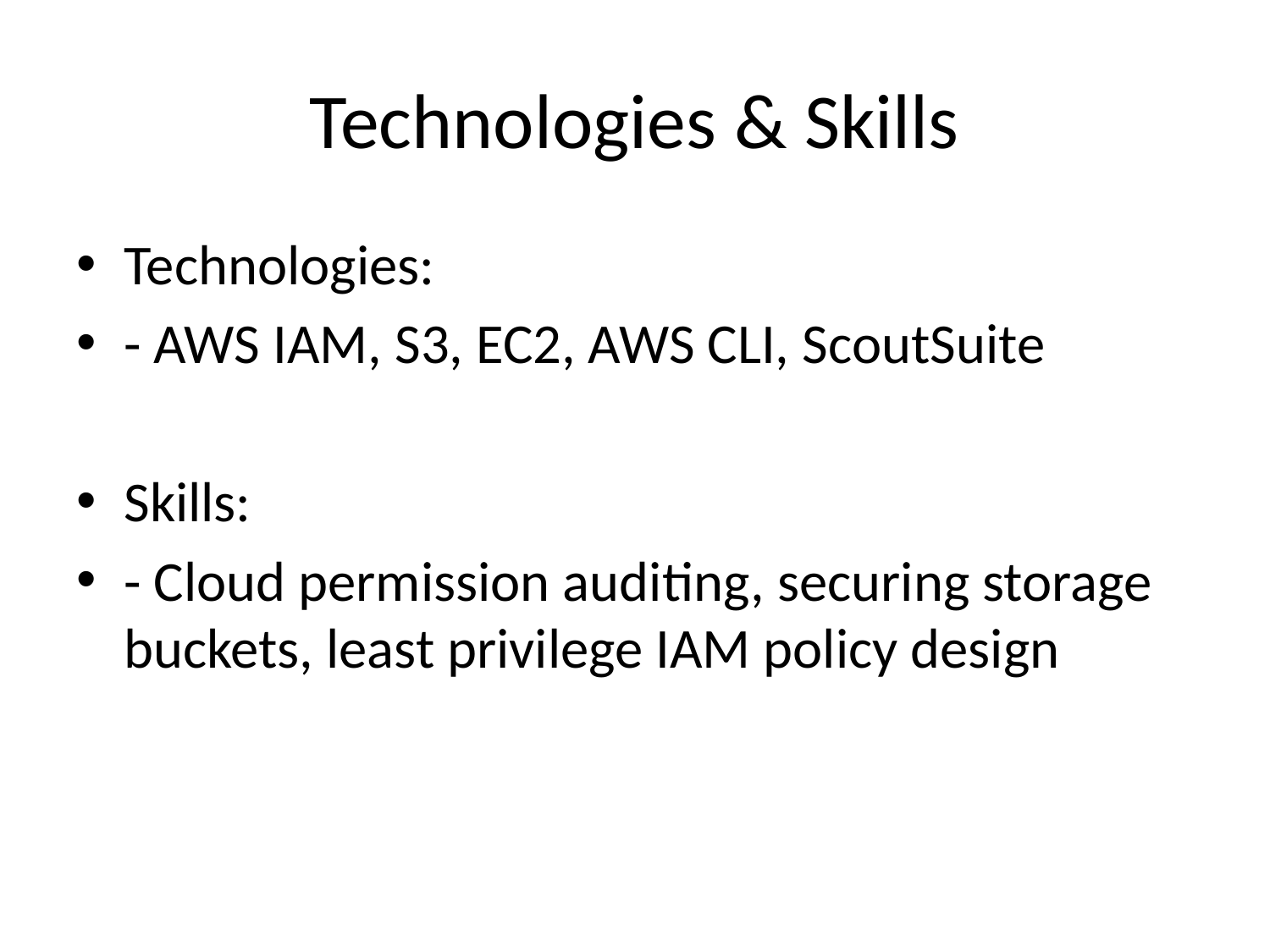

# Technologies & Skills
Technologies:
- AWS IAM, S3, EC2, AWS CLI, ScoutSuite

Skills:
- Cloud permission auditing, securing storage buckets, least privilege IAM policy design